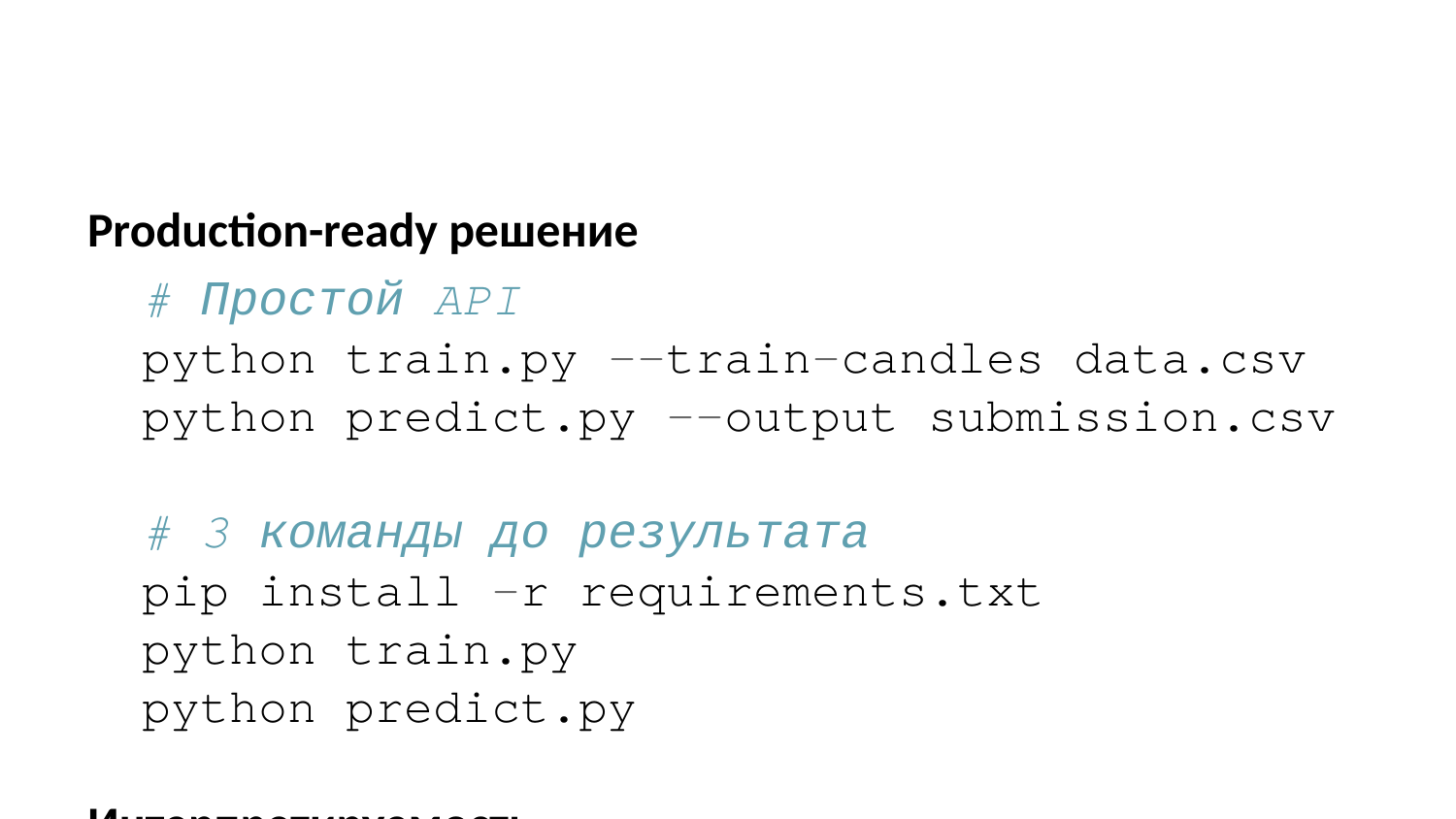

Production-ready решение
# Простой API python train.py --train-candles data.csv python predict.py --output submission.csv # 3 команды до результата pip install -r requirements.txt python train.py python predict.py
Интерпретируемость
Используемые признаки: - Моментум (доходности за 1, 5, 10, 20 дней) - Технические индикаторы (RSI, MACD, Bollinger Bands) - Скользящие средние и дистанции до них - Волатильность и объемы - Новостной контекст (количество новостей)